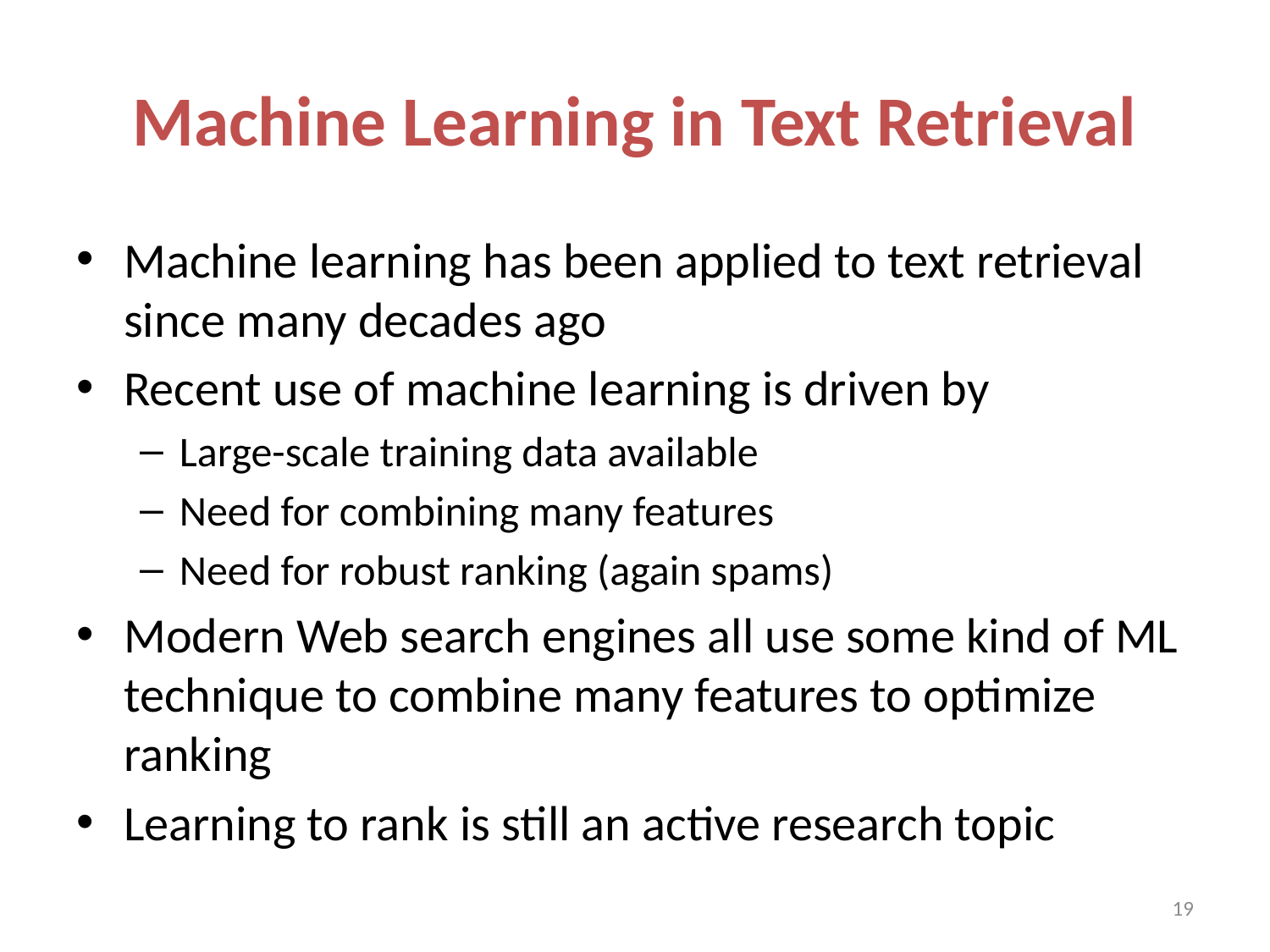

# Machine Learning in Text Retrieval
Machine learning has been applied to text retrieval since many decades ago
Recent use of machine learning is driven by
Large-scale training data available
Need for combining many features
Need for robust ranking (again spams)
Modern Web search engines all use some kind of ML technique to combine many features to optimize ranking
Learning to rank is still an active research topic
19